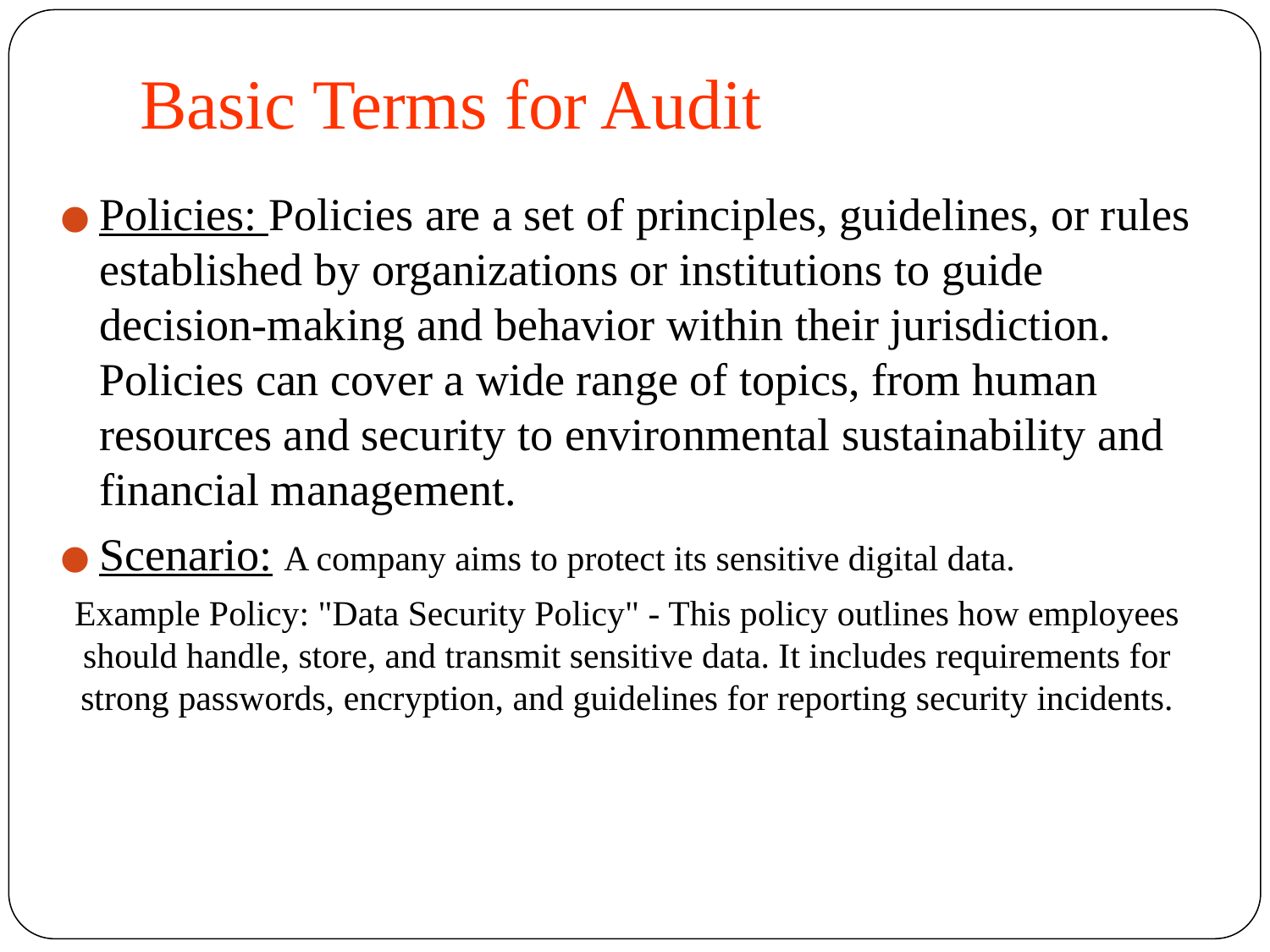

# Basic Terms for Audit
Policies: Policies are a set of principles, guidelines, or rules established by organizations or institutions to guide decision-making and behavior within their jurisdiction. Policies can cover a wide range of topics, from human resources and security to environmental sustainability and financial management.
Scenario: A company aims to protect its sensitive digital data.
Example Policy: "Data Security Policy" - This policy outlines how employees should handle, store, and transmit sensitive data. It includes requirements for strong passwords, encryption, and guidelines for reporting security incidents.